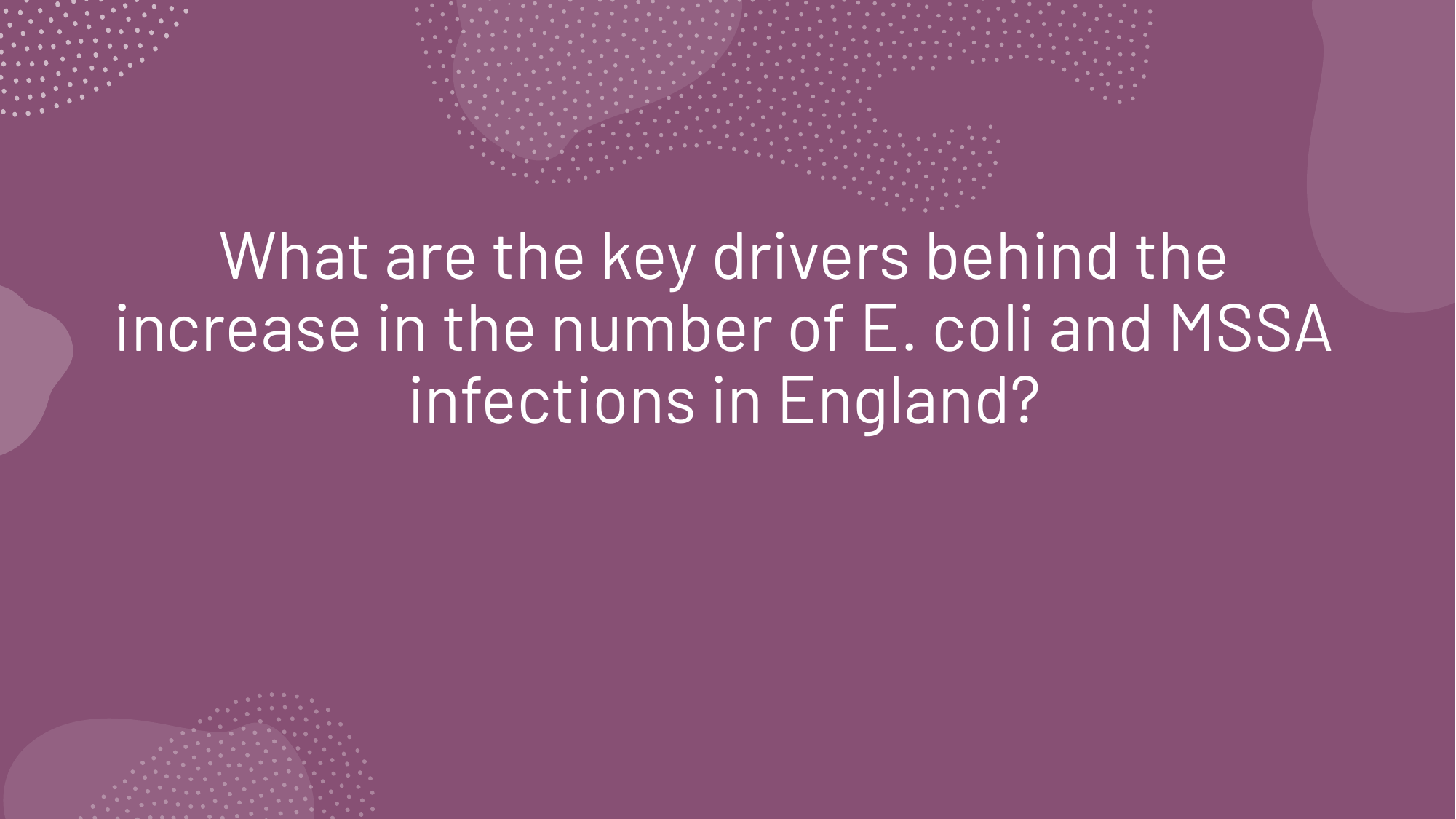

# What are the key drivers behind the increase in the number of E. coli and MSSA infections in England?